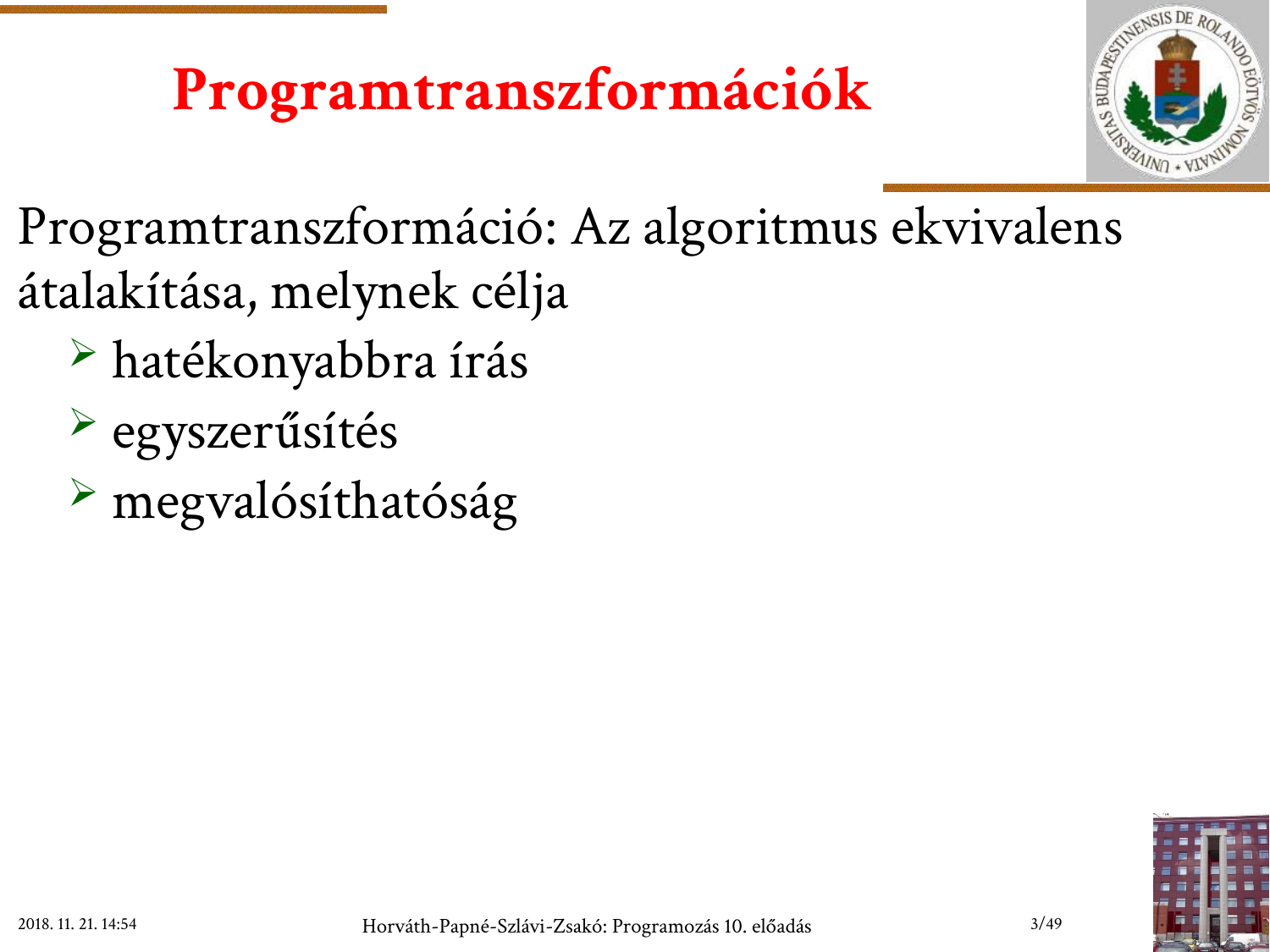

# Programtranszformációk
Programtranszformáció: Az algoritmus ekvivalens átalakítása, melynek célja
 hatékonyabbra írás
 egyszerűsítés
 megvalósíthatóság
2018. 11. 21. 14:54
Horváth-Papné-Szlávi-Zsakó: Programozás 10. előadás
3/49